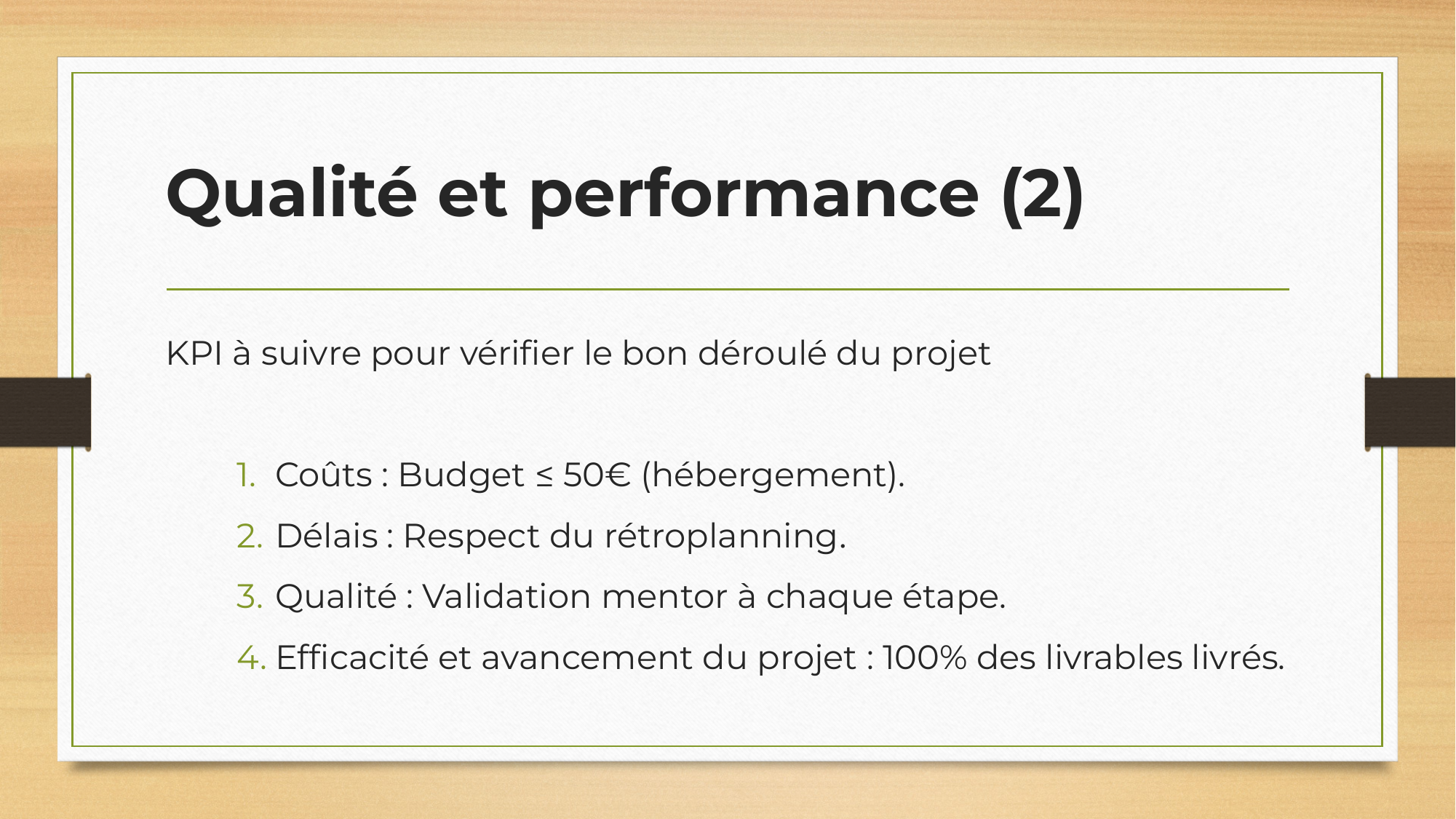

# Qualité et performance (2)
KPI à suivre pour vérifier le bon déroulé du projet
Coûts : Budget ≤ 50€ (hébergement).
Délais : Respect du rétroplanning.
Qualité : Validation mentor à chaque étape.
Efficacité et avancement du projet : 100% des livrables livrés.